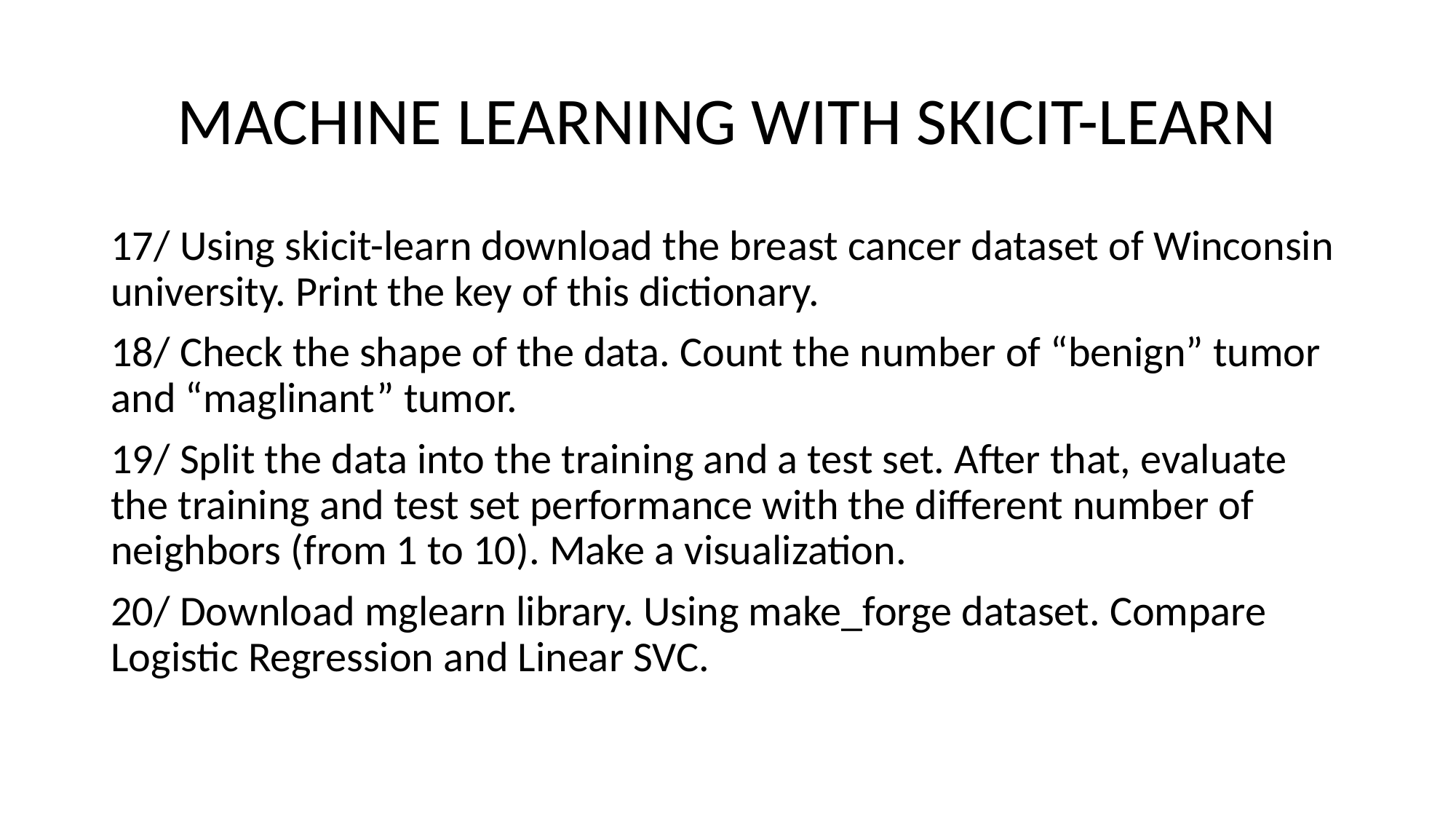

# MACHINE LEARNING WITH SKICIT-LEARN
17/ Using skicit-learn download the breast cancer dataset of Winconsin university. Print the key of this dictionary.
18/ Check the shape of the data. Count the number of “benign” tumor and “maglinant” tumor.
19/ Split the data into the training and a test set. After that, evaluate the training and test set performance with the different number of neighbors (from 1 to 10). Make a visualization.
20/ Download mglearn library. Using make_forge dataset. Compare Logistic Regression and Linear SVC.